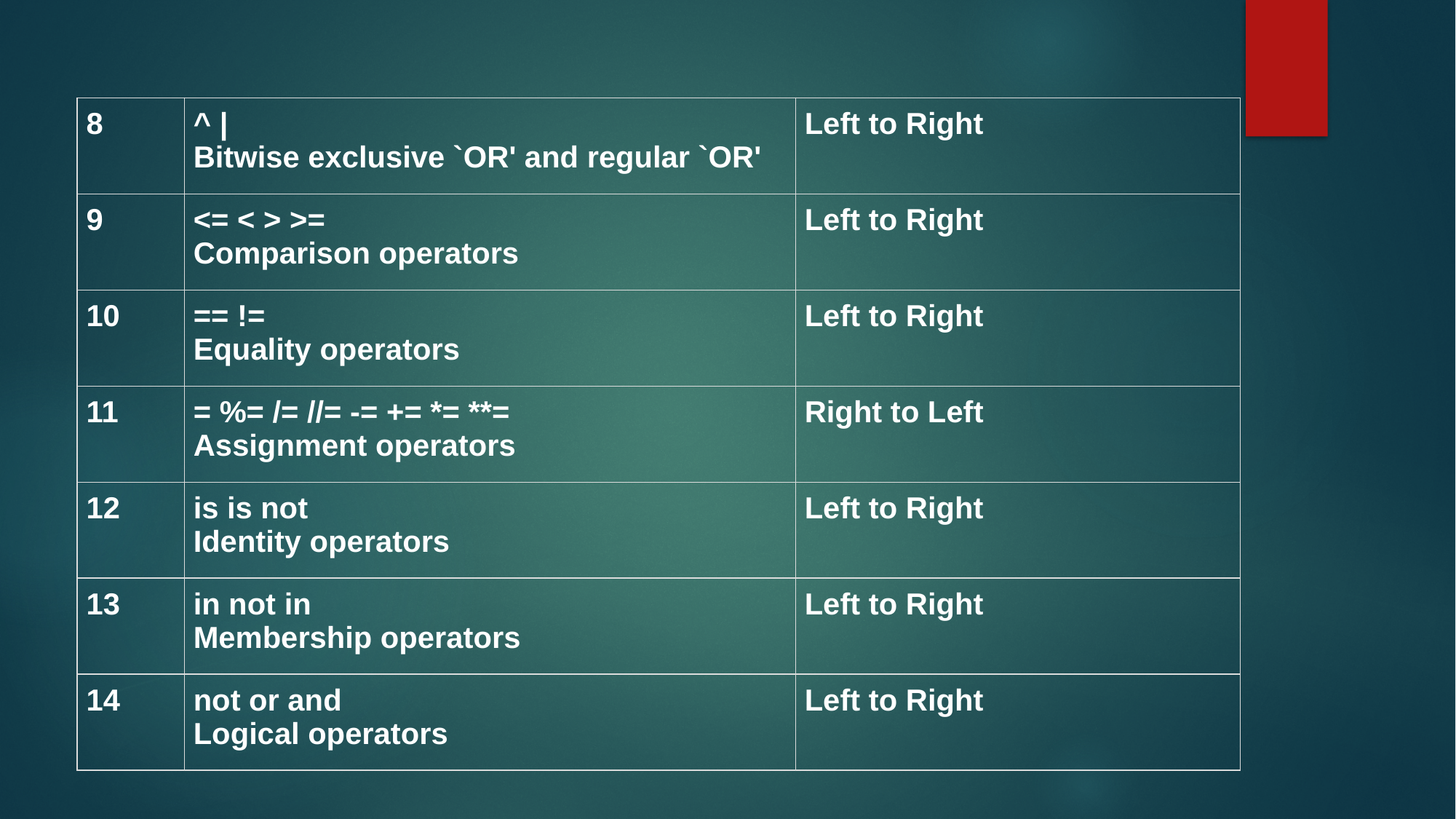

#
| 8 | ^ | Bitwise exclusive `OR' and regular `OR' | Left to Right |
| --- | --- | --- |
| 9 | <= < > >= Comparison operators | Left to Right |
| 10 | == != Equality operators | Left to Right |
| 11 | = %= /= //= -= += \*= \*\*= Assignment operators | Right to Left |
| 12 | is is not Identity operators | Left to Right |
| 13 | in not in Membership operators | Left to Right |
| 14 | not or and Logical operators | Left to Right |